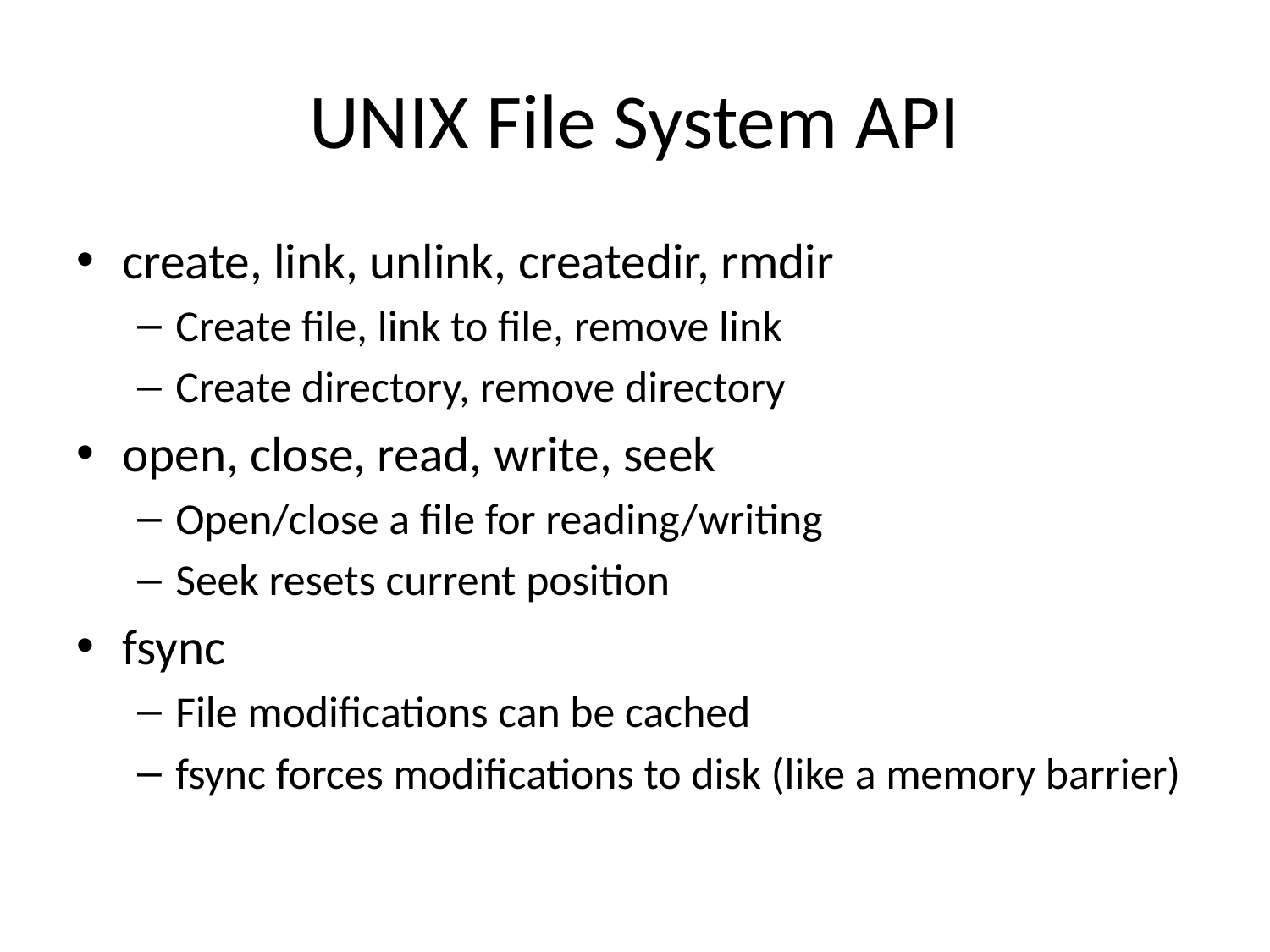

# UNIX File System API
create, link, unlink, createdir, rmdir
Create file, link to file, remove link
Create directory, remove directory
open, close, read, write, seek
Open/close a file for reading/writing
Seek resets current position
fsync
File modifications can be cached
fsync forces modifications to disk (like a memory barrier)